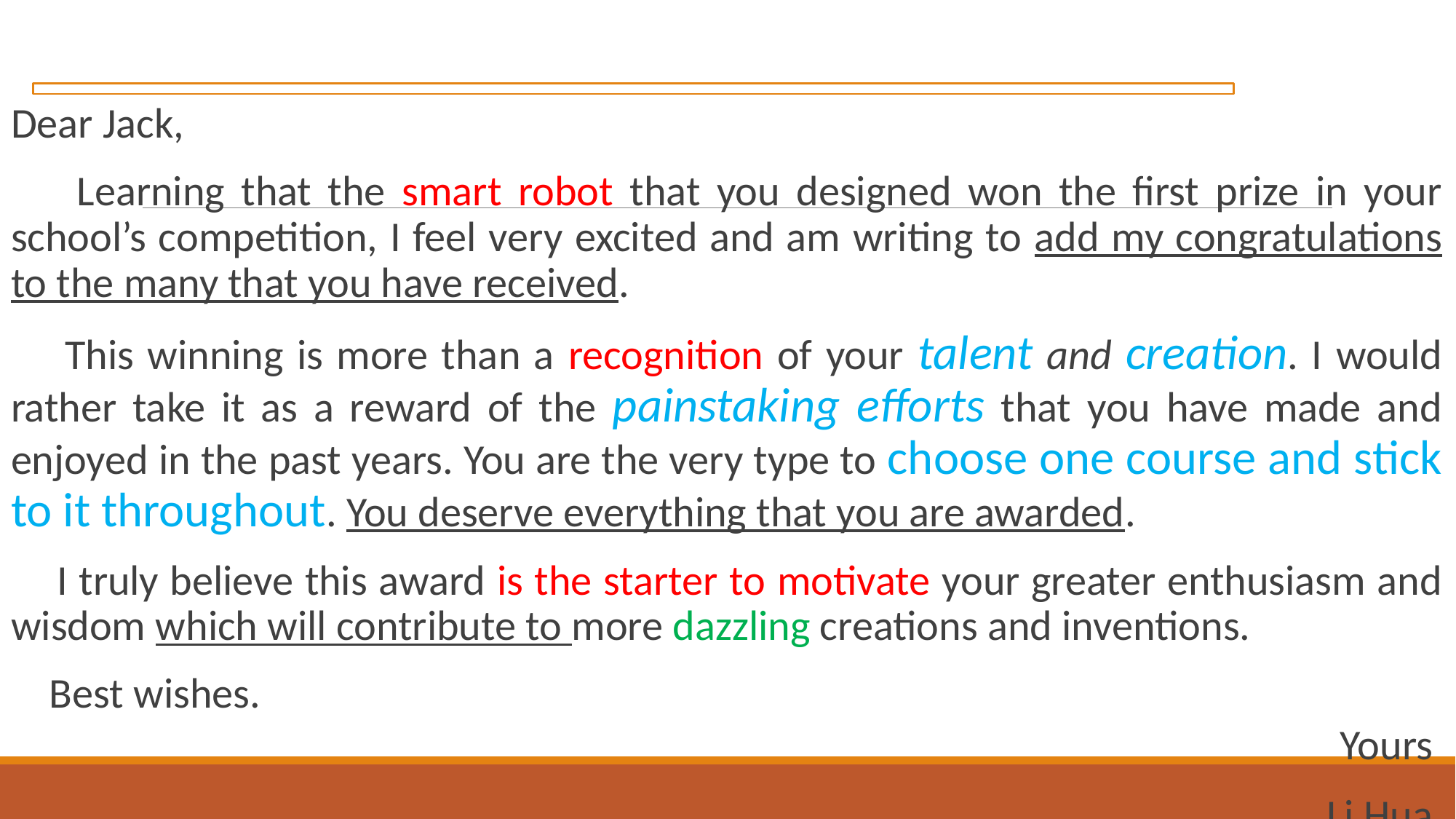

# Suggested version
Dear Jack,
    Learning that the smart robot that you designed won the first prize in your school’s competition, I feel very excited and am writing to add my congratulations to the many that you have received.
    This winning is more than a recognition of your talent and creation. I would rather take it as a reward of the painstaking efforts that you have made and enjoyed in the past years. You are the very type to choose one course and stick to it throughout. You deserve everything that you are awarded.
    I truly believe this award is the starter to motivate your greater enthusiasm and wisdom which will contribute to more dazzling creations and inventions.
    Best wishes.
Yours
                                                                                                              Li Hua